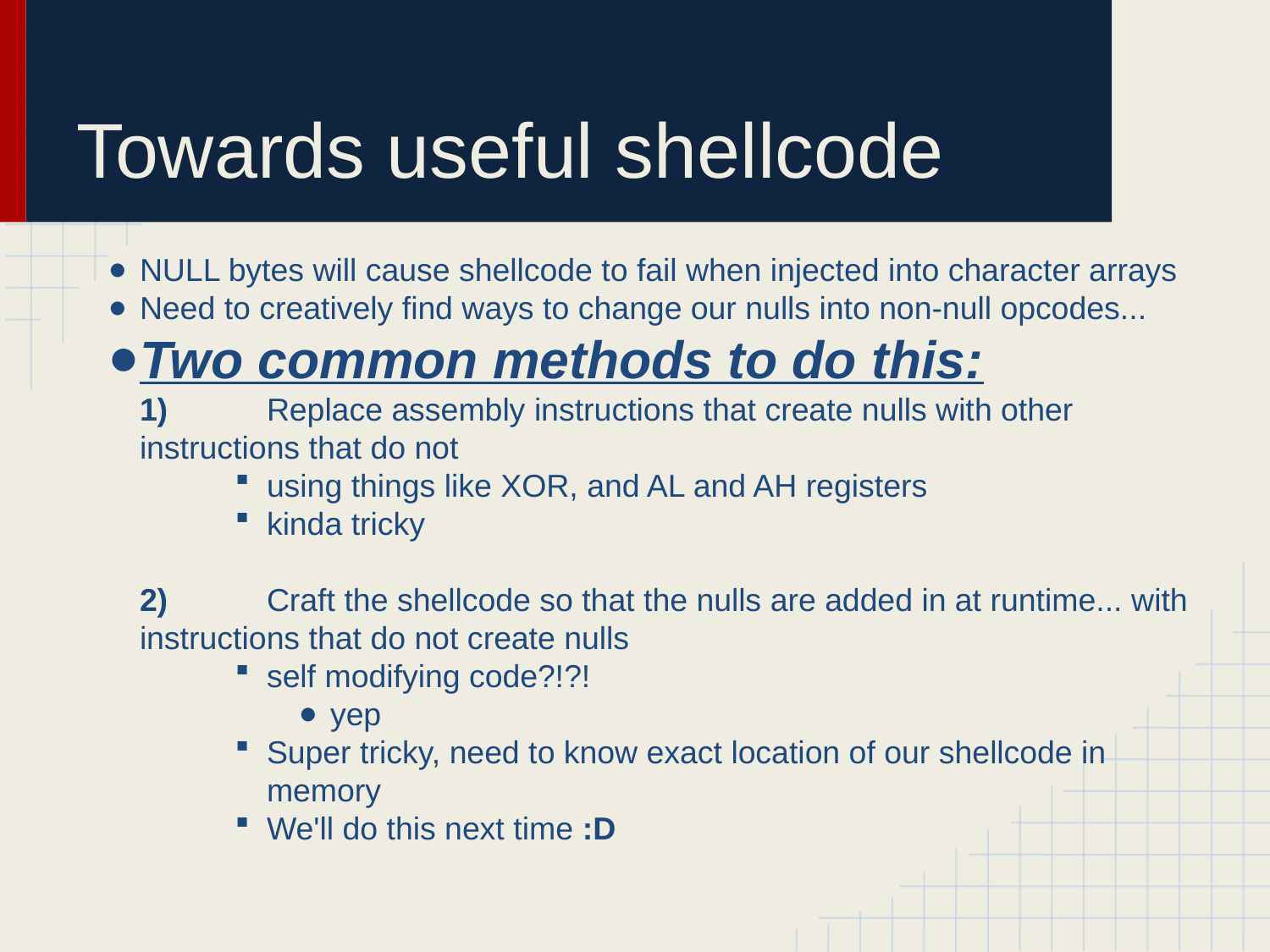

# Towards useful shellcode
NULL bytes will cause shellcode to fail when injected into character arrays
Need to creatively find ways to change our nulls into non-null opcodes...
Two common methods to do this:
1) 	Replace assembly instructions that create nulls with other instructions that do not
using things like XOR, and AL and AH registers
kinda tricky

2)	Craft the shellcode so that the nulls are added in at runtime... with instructions that do not create nulls
self modifying code?!?!
yep
Super tricky, need to know exact location of our shellcode in memory
We'll do this next time :D